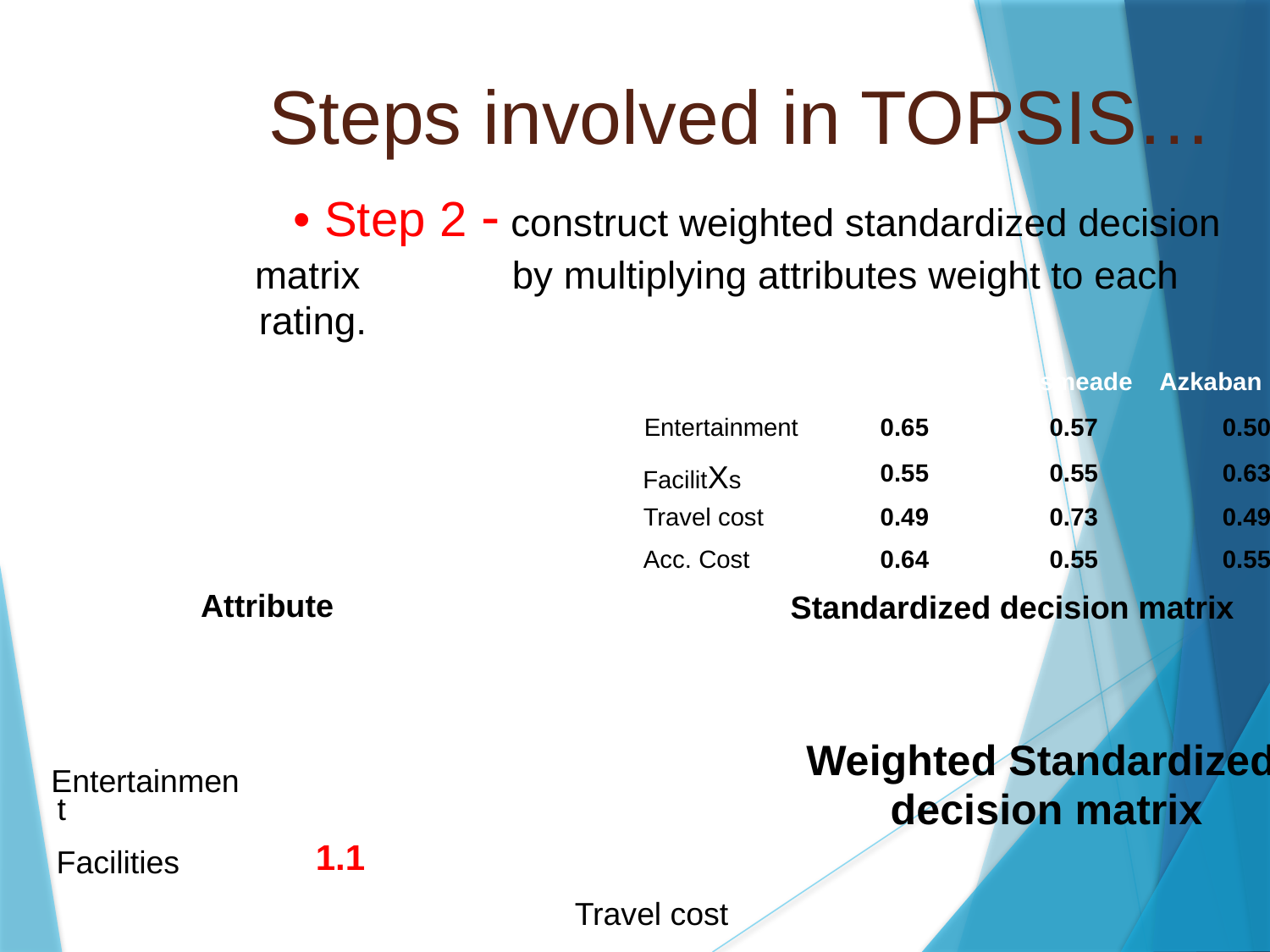

Steps involved in TOPSIS…

• Step 2 - construct weighted standardized decision

matrix

by multiplying attributes weight to each

rating.

Criteria

Hogwarts    Hogsmeade    Azkaban

Entertainment

0.65

0.57

0.50

FacilitXs

0.55

0.55

0.63

Travel cost

0.49

0.73

0.49

Acc. Cost

0.64

0.55

0.55

Attribute

Standardized decision matrix

Criteria

Hog

ead   Azkaban

Weighted Standardized

Entertainmen

decision matrix

t

1.1

Facilities

Travel cost